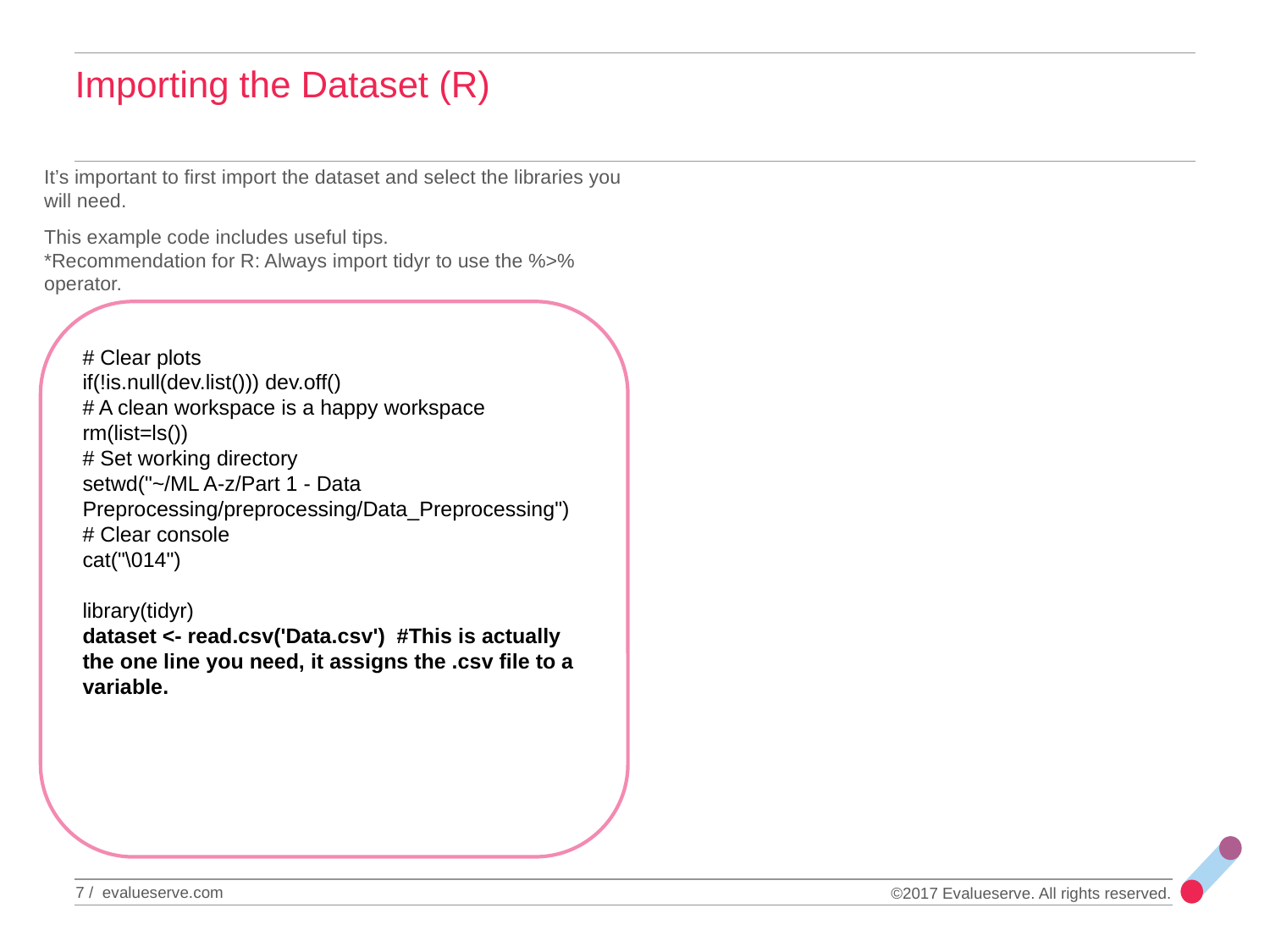

# Importing the Dataset (R)
It’s important to first import the dataset and select the libraries you will need.
This example code includes useful tips.
*Recommendation for R: Always import tidyr to use the %>% operator.

# Clear plots
if(!is.null(dev.list())) dev.off()
# A clean workspace is a happy workspace
rm(list=ls())
# Set working directory
setwd("~/ML A-z/Part 1 - Data Preprocessing/preprocessing/Data_Preprocessing")
# Clear console
cat("\014")

library(tidyr)
dataset <- read.csv('Data.csv')  #This is actually the one line you need, it assigns the .csv file to a variable.
7 /  evalueserve.com
©2017 Evalueserve. All rights reserved.